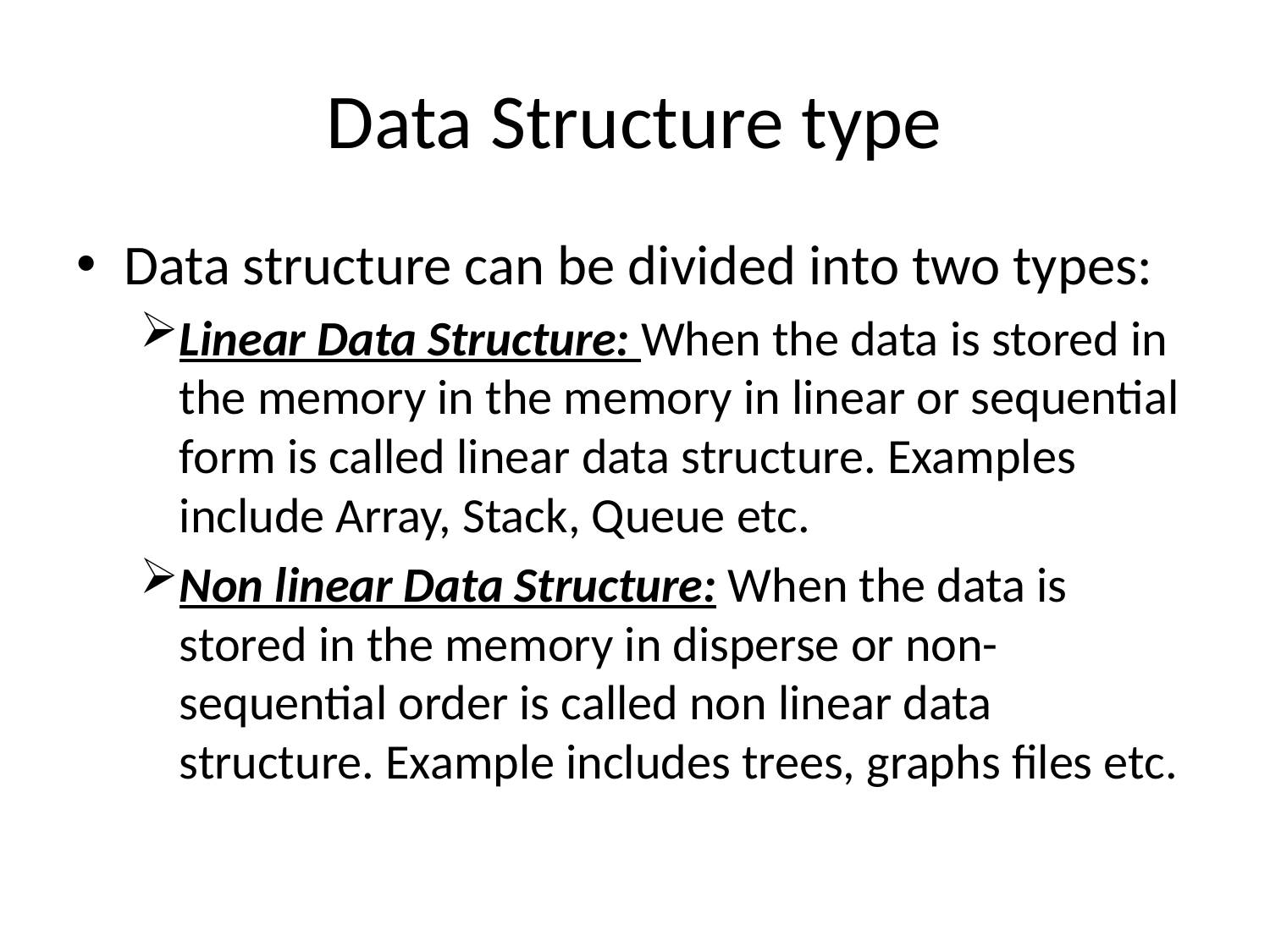

# Data Structure type
Data structure can be divided into two types:
Linear Data Structure: When the data is stored in the memory in the memory in linear or sequential form is called linear data structure. Examples include Array, Stack, Queue etc.
Non linear Data Structure: When the data is stored in the memory in disperse or non-sequential order is called non linear data structure. Example includes trees, graphs files etc.